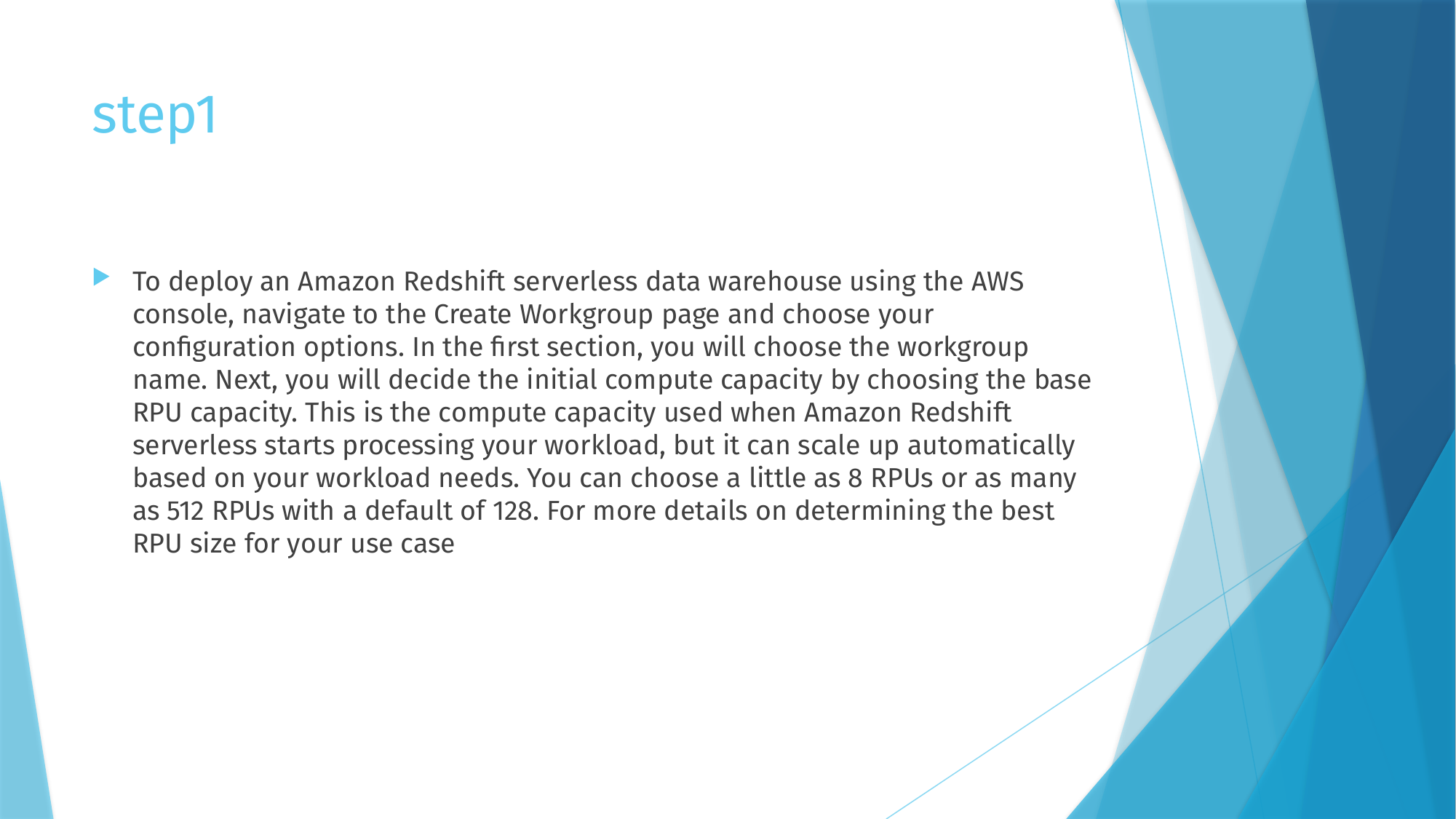

# step1
To deploy an Amazon Redshift serverless data warehouse using the AWS console, navigate to the Create Workgroup page and choose your configuration options. In the first section, you will choose the workgroup name. Next, you will decide the initial compute capacity by choosing the base RPU capacity. This is the compute capacity used when Amazon Redshift serverless starts processing your workload, but it can scale up automatically based on your workload needs. You can choose a little as 8 RPUs or as many as 512 RPUs with a default of 128. For more details on determining the best RPU size for your use case